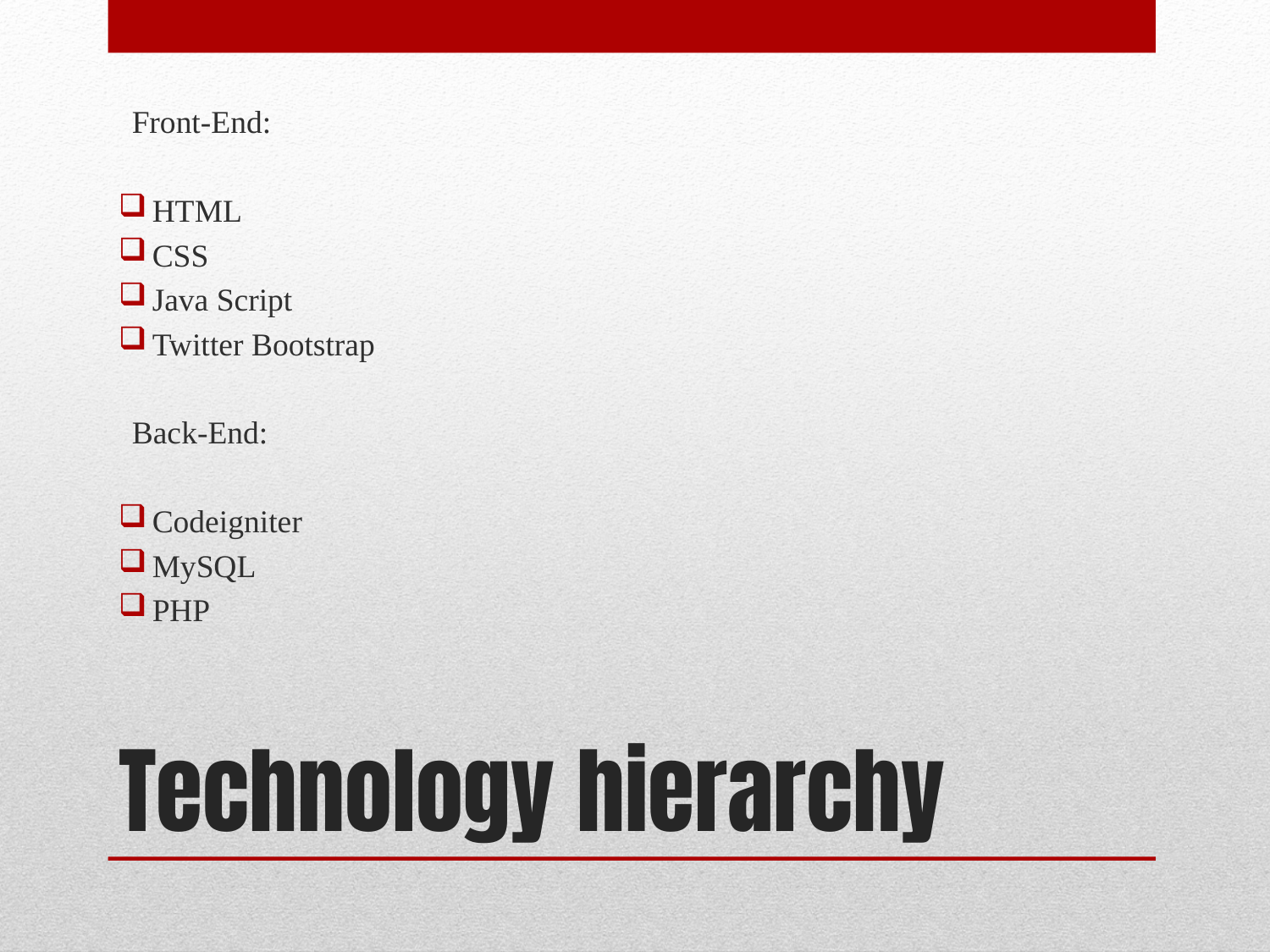

Front-End:

HTML
CSS
Java Script
Twitter Bootstrap

Back-End:

Codeigniter
MySQL
PHP
# Technology hierarchy